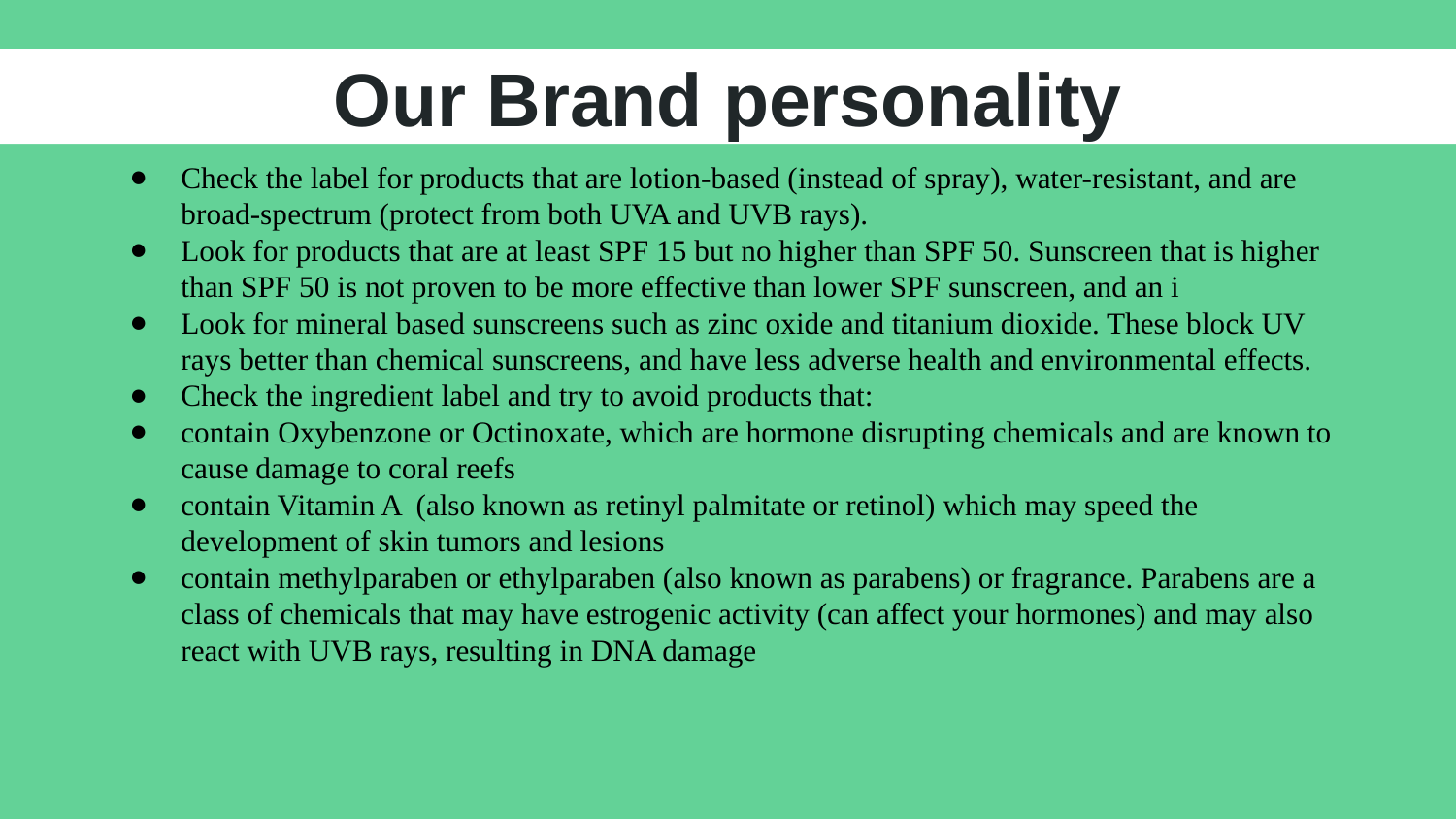

# Our Brand personality
Check the label for products that are lotion-based (instead of spray), water-resistant, and are broad-spectrum (protect from both UVA and UVB rays).
Look for products that are at least SPF 15 but no higher than SPF 50. Sunscreen that is higher than SPF 50 is not proven to be more effective than lower SPF sunscreen, and an i
Look for mineral based sunscreens such as zinc oxide and titanium dioxide. These block UV rays better than chemical sunscreens, and have less adverse health and environmental effects.
Check the ingredient label and try to avoid products that:
contain Oxybenzone or Octinoxate, which are hormone disrupting chemicals and are known to cause damage to coral reefs
contain Vitamin A  (also known as retinyl palmitate or retinol) which may speed the development of skin tumors and lesions
contain methylparaben or ethylparaben (also known as parabens) or fragrance. Parabens are a class of chemicals that may have estrogenic activity (can affect your hormones) and may also react with UVB rays, resulting in DNA damage